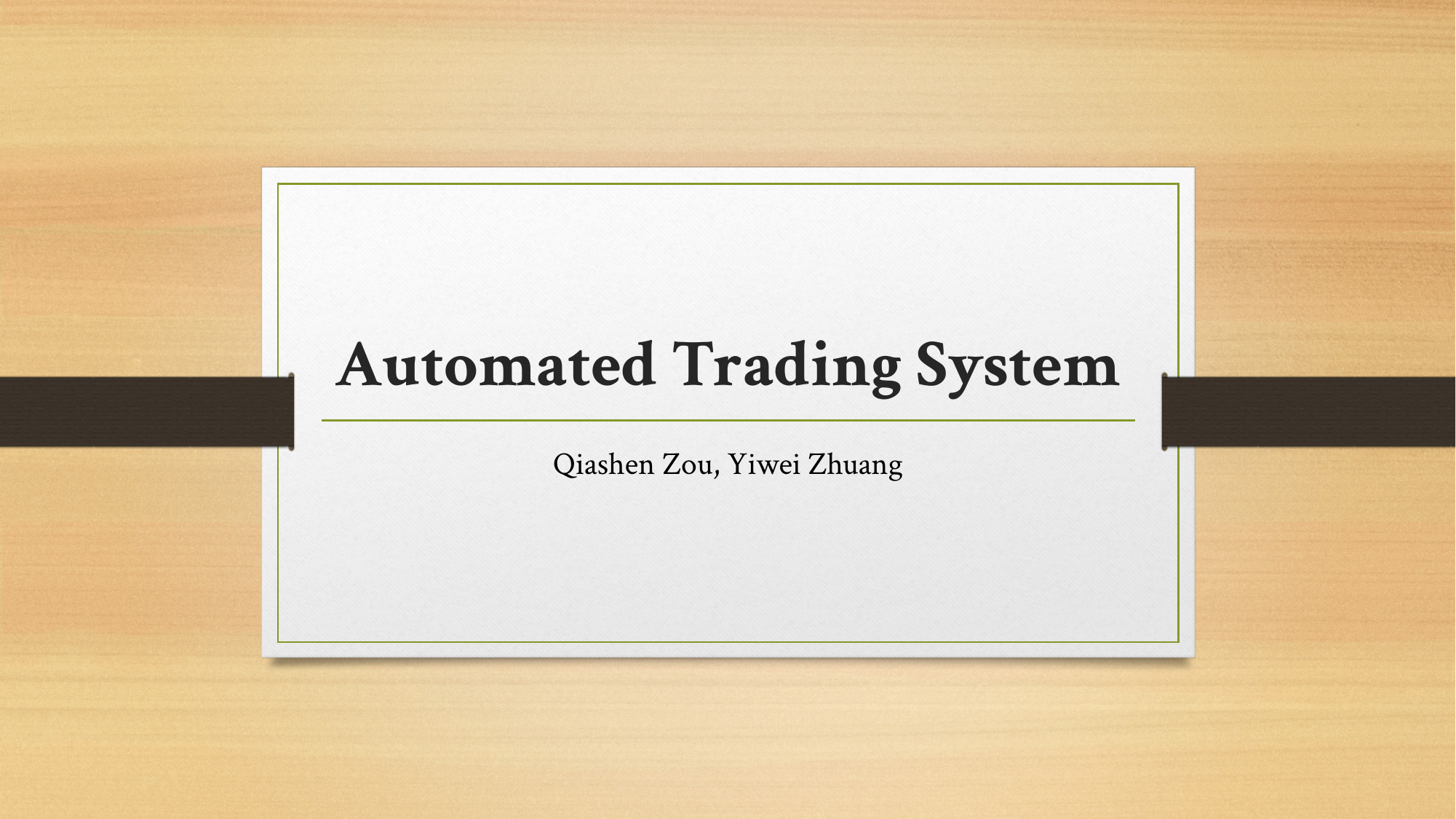

# Automated Trading System
Qiashen Zou, Yiwei Zhuang